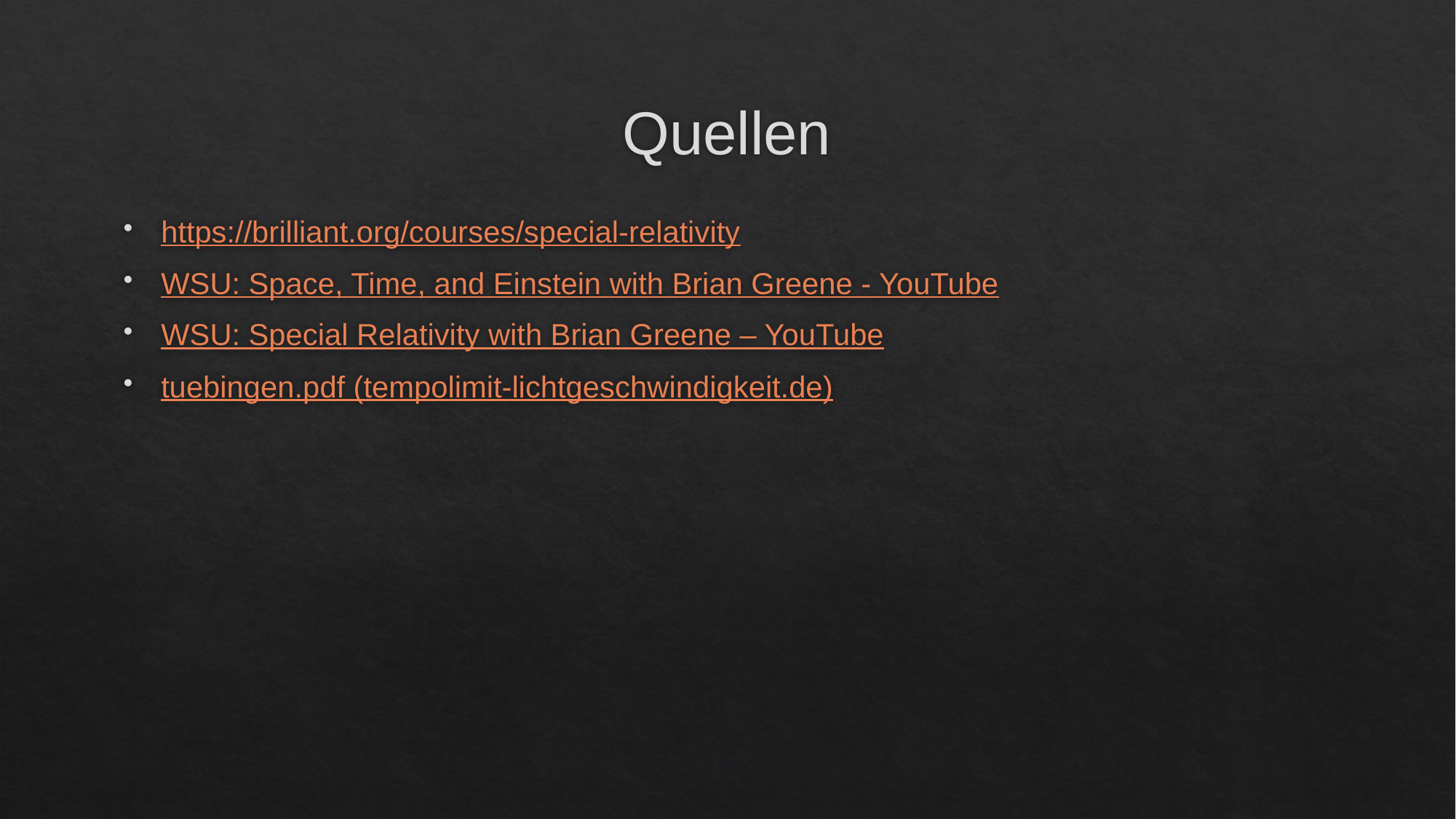

# Quellen
https://brilliant.org/courses/special-relativity
WSU: Space, Time, and Einstein with Brian Greene - YouTube
WSU: Special Relativity with Brian Greene – YouTube
tuebingen.pdf (tempolimit-lichtgeschwindigkeit.de)